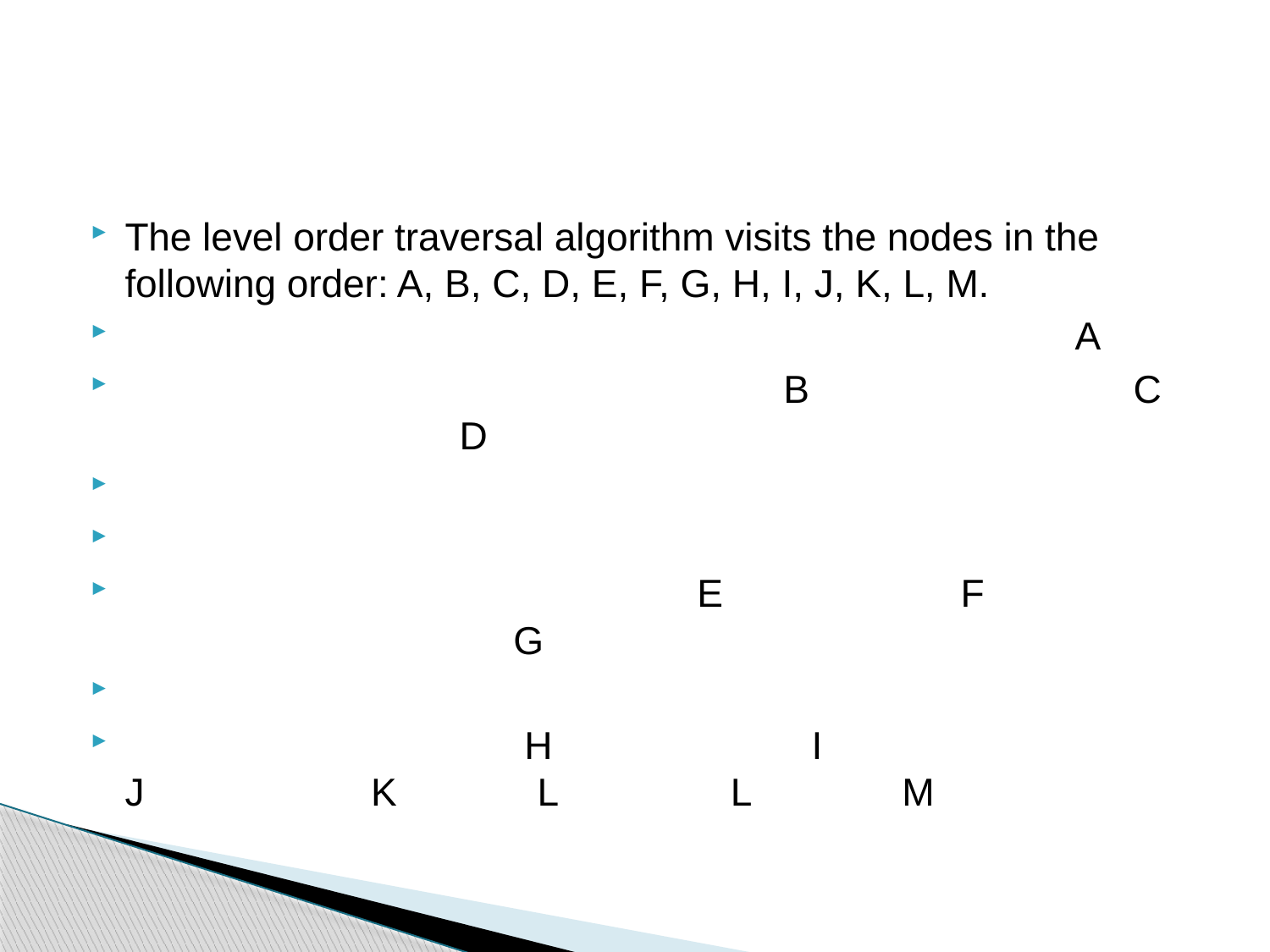

#
The level order traversal algorithm visits the nodes in the following order: A, B, C, D, E, F, G, H, I, J, K, L, M.
                                                                                        A
                                                             B                              C                                   D

                                                     E                      F                                                        G

                                     H                        I                                 J                     K             L                L              M